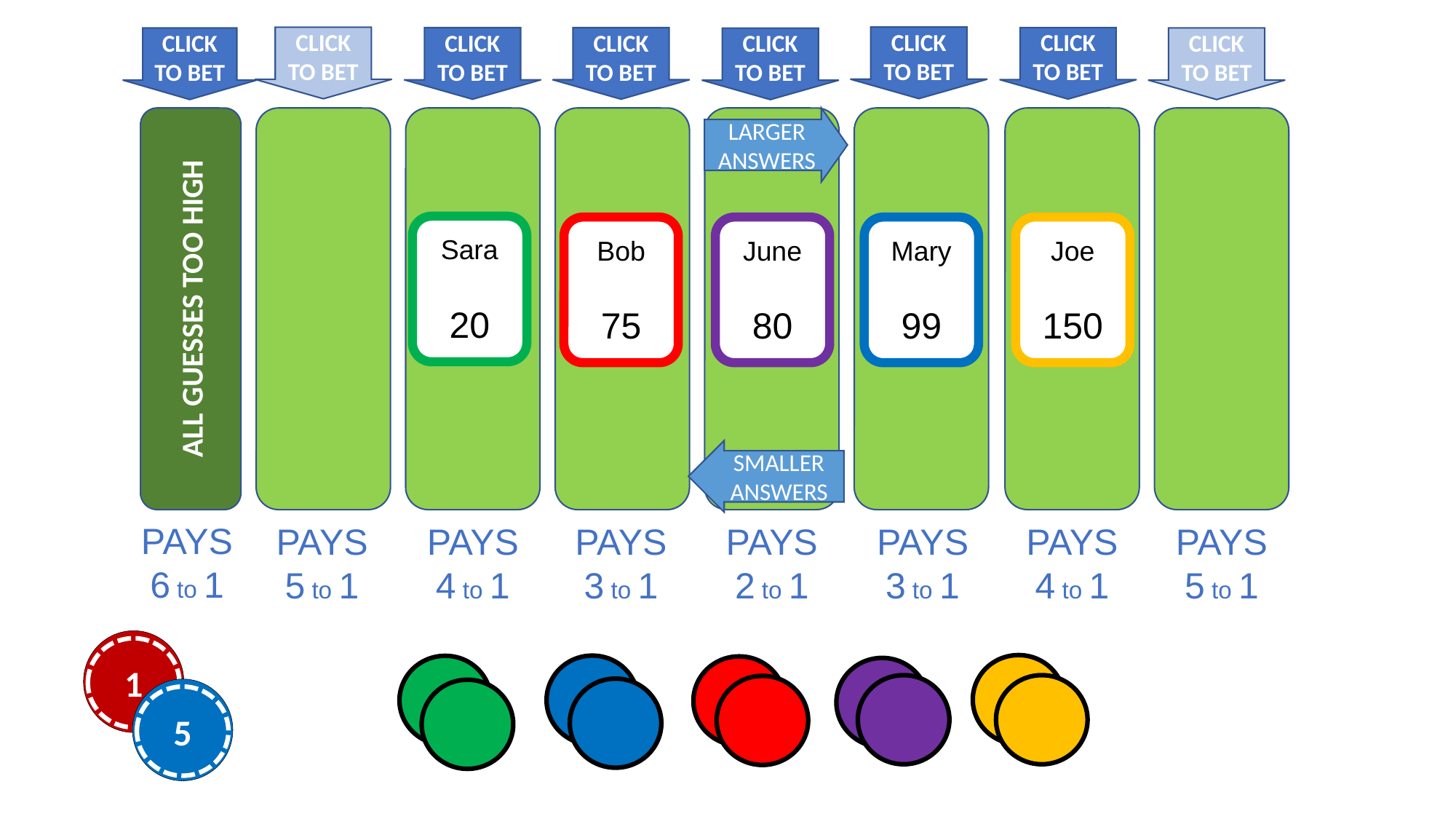

CLICK TO BET
CLICK TO BET
CLICK TO BET
CLICK TO BET
CLICK TO BET
CLICK TO BET
CLICK TO BET
CLICK TO BET
ALL GUESSES TOO HIGH

LARGER ANSWERS
Sara

20
Bob

75
June

80
Mary

99
Joe

150
SMALLER ANSWERS
PAYS
6 to 1
PAYS
5 to 1
PAYS
2 to 1
PAYS
3 to 1
PAYS
4 to 1
PAYS
5 to 1
PAYS
4 to 1
PAYS
3 to 1
1
1

1
5